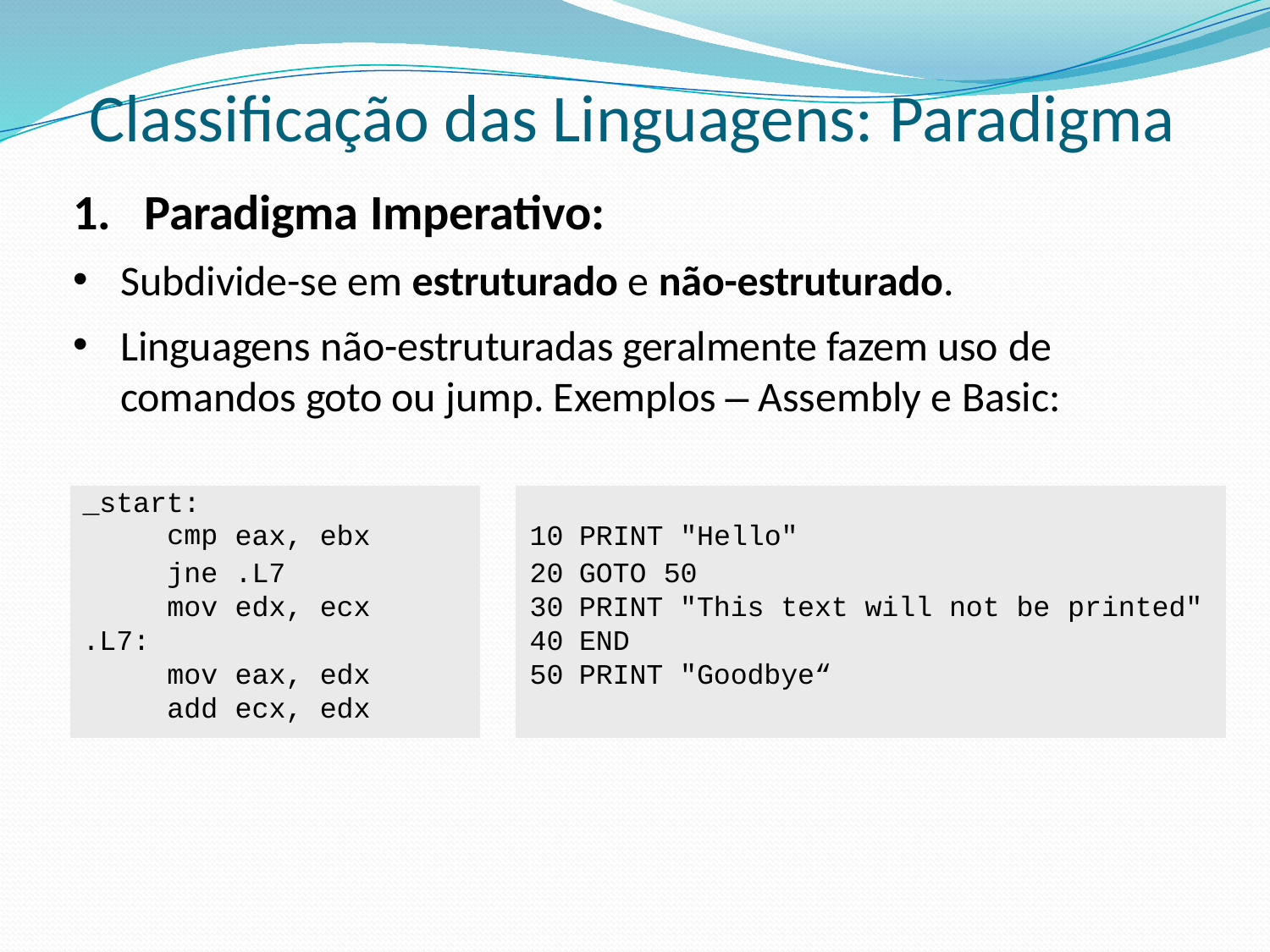

# Classificação das Linguagens: Paradigma
Paradigma Imperativo:
Subdivide-se em estruturado e não-estruturado.
Linguagens não-estruturadas geralmente fazem uso de comandos goto ou jump. Exemplos – Assembly e Basic:
| \_start: cmp |  | eax, | ebx |  | 10 | PRINT "Hello" |
| --- | --- | --- | --- | --- | --- | --- |
|  | jne | .L7 |  |  | 20 | GOTO 50 |
|  | mov | edx, | ecx |  | 30 | PRINT "This text will not be printed" |
| .L7: |  |  |  |  | 40 | END |
|  | mov | eax, | edx |  | 50 | PRINT "Goodbye“ |
|  | add | ecx, | edx |  |  |  |